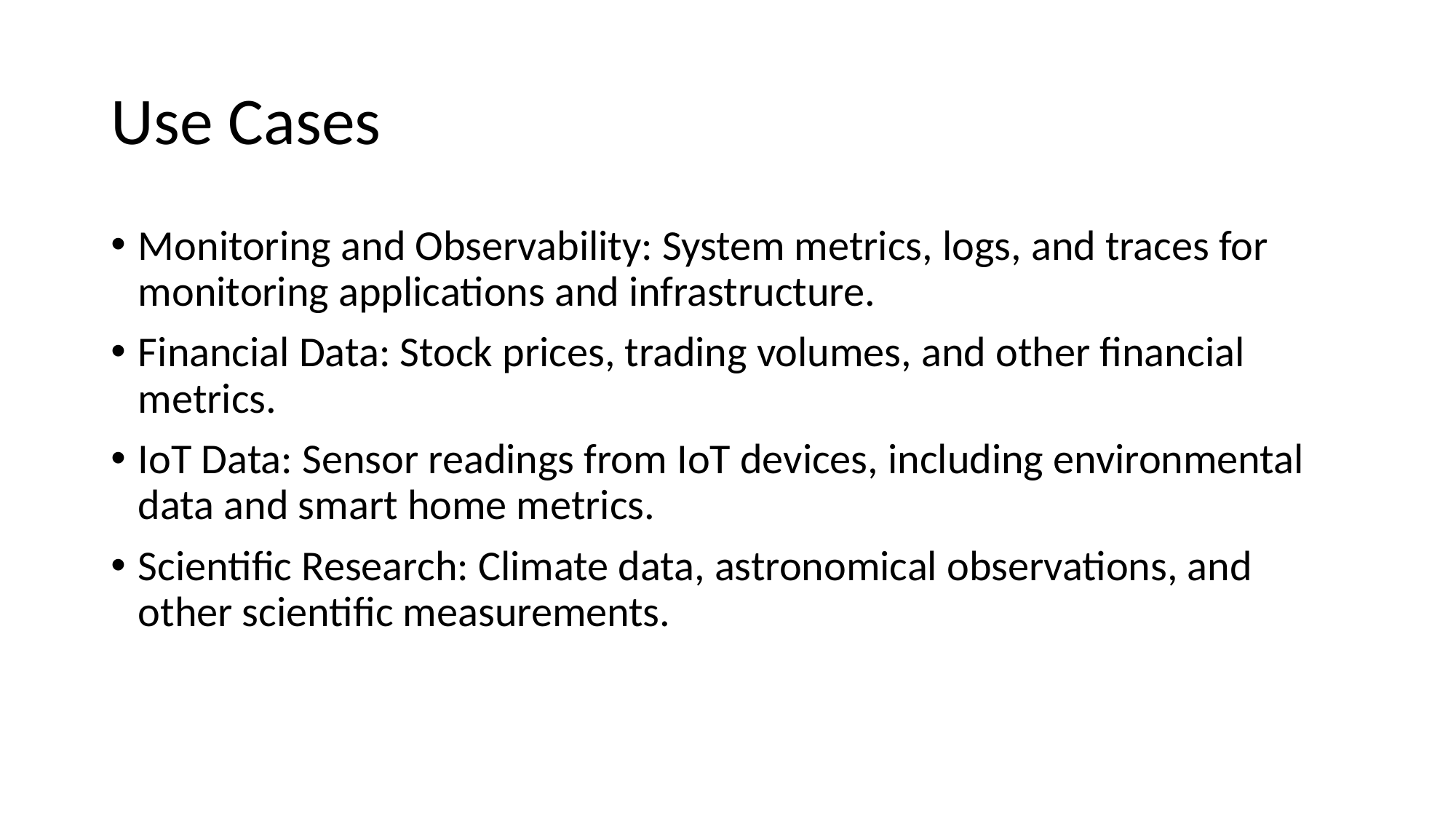

# Use Cases
Monitoring and Observability: System metrics, logs, and traces for monitoring applications and infrastructure.
Financial Data: Stock prices, trading volumes, and other financial metrics.
IoT Data: Sensor readings from IoT devices, including environmental data and smart home metrics.
Scientific Research: Climate data, astronomical observations, and other scientific measurements.